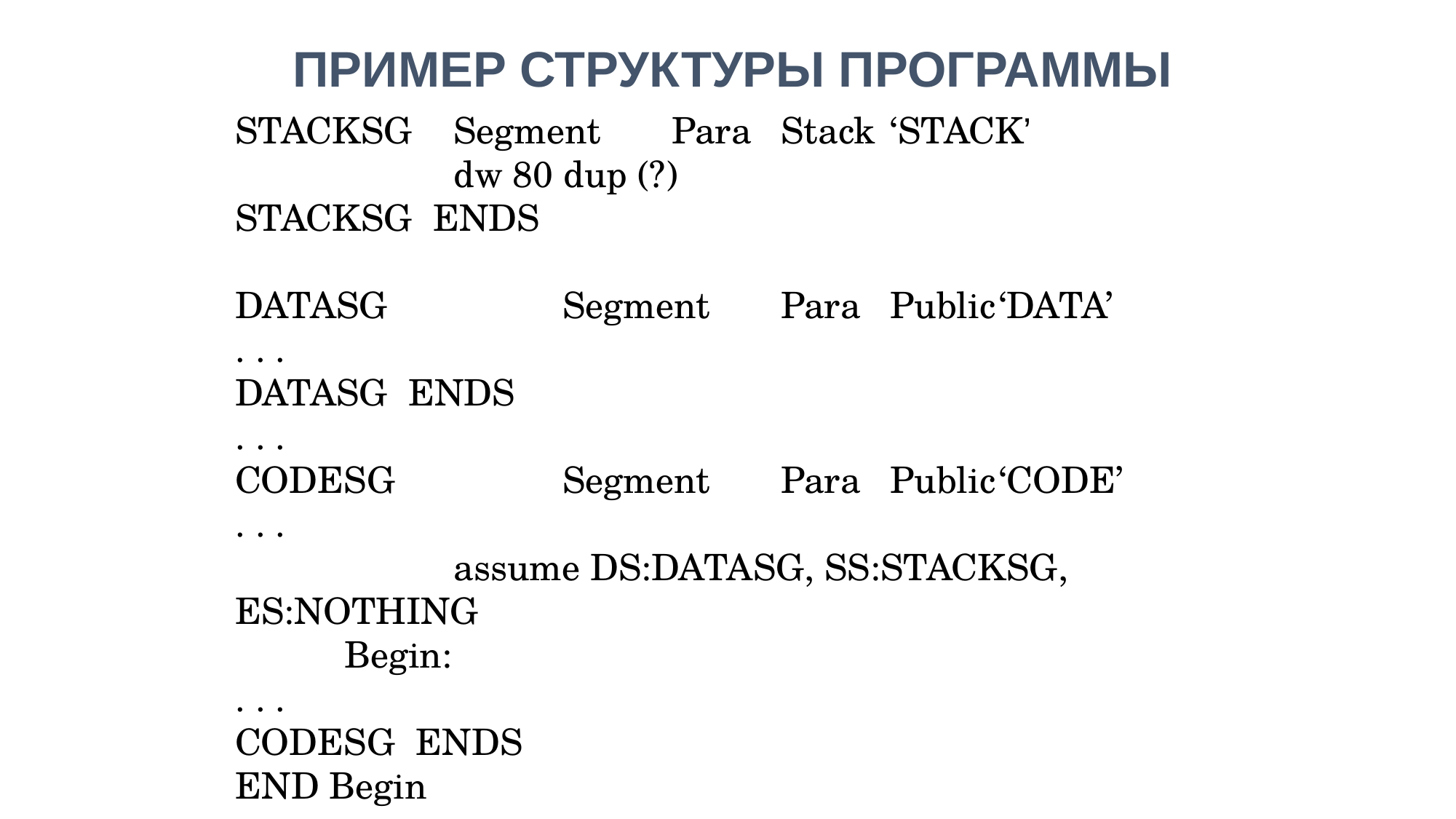

ПРИМЕР СТРУКТУРЫ ПРОГРАММЫ

STACKSG	Segment	Para	Stack	‘STACK’
		dw 80 dup (?)
STACKSG  ENDS

DATASG		Segment	Para	Public	‘DATA’
. . .
DATASG  ENDS
. . .
CODESG		Segment	Para	Public	‘CODE’
. . .
		assume DS:DATASG, SS:STACKSG, ES:NOTHING
	Begin:
. . .
CODESG  ENDS
END Begin